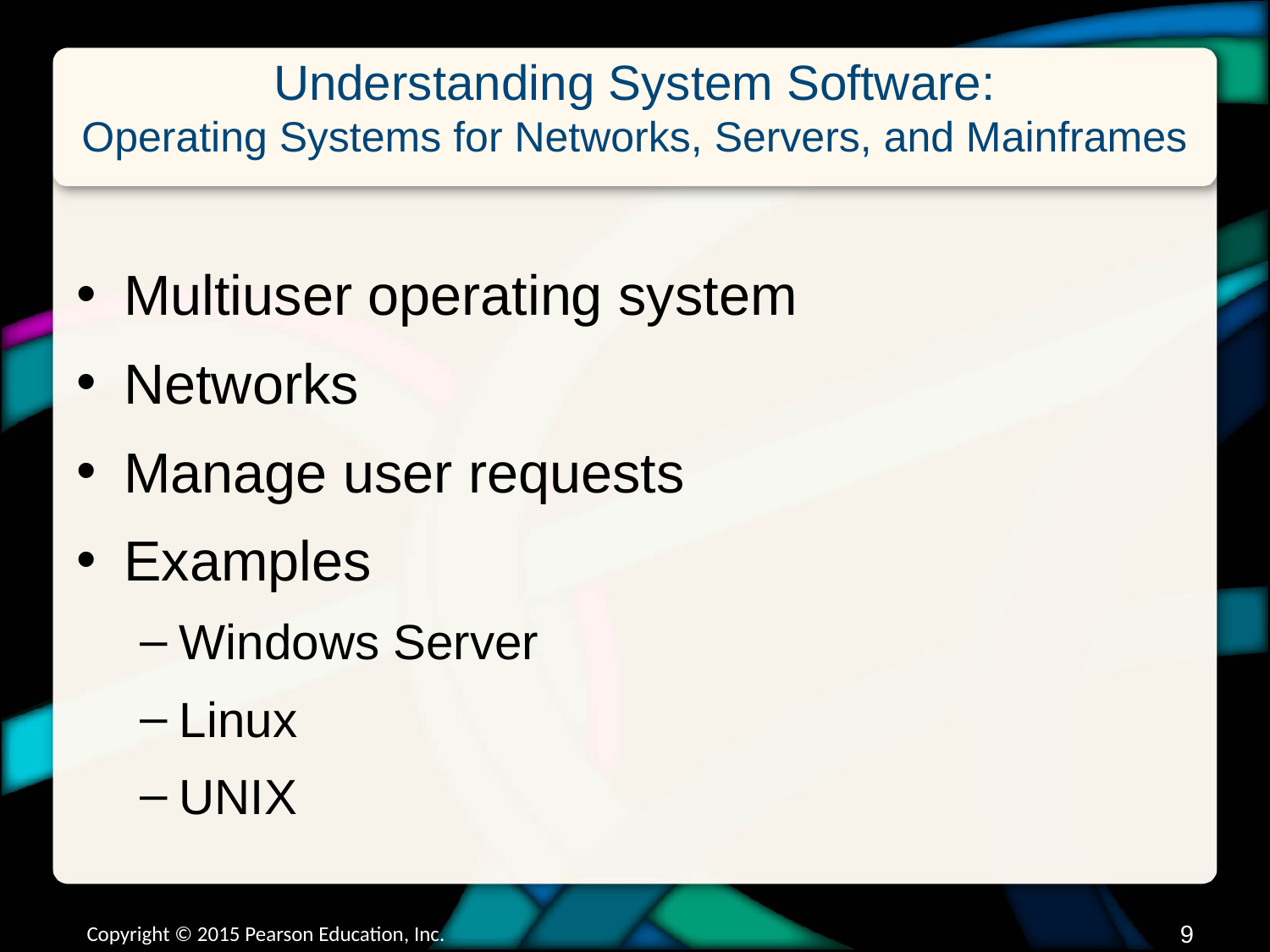

# Understanding System Software: Operating Systems for Networks, Servers, and Mainframes
Multiuser operating system
Networks
Manage user requests
Examples
Windows Server
Linux
UNIX
Copyright © 2015 Pearson Education, Inc.
9